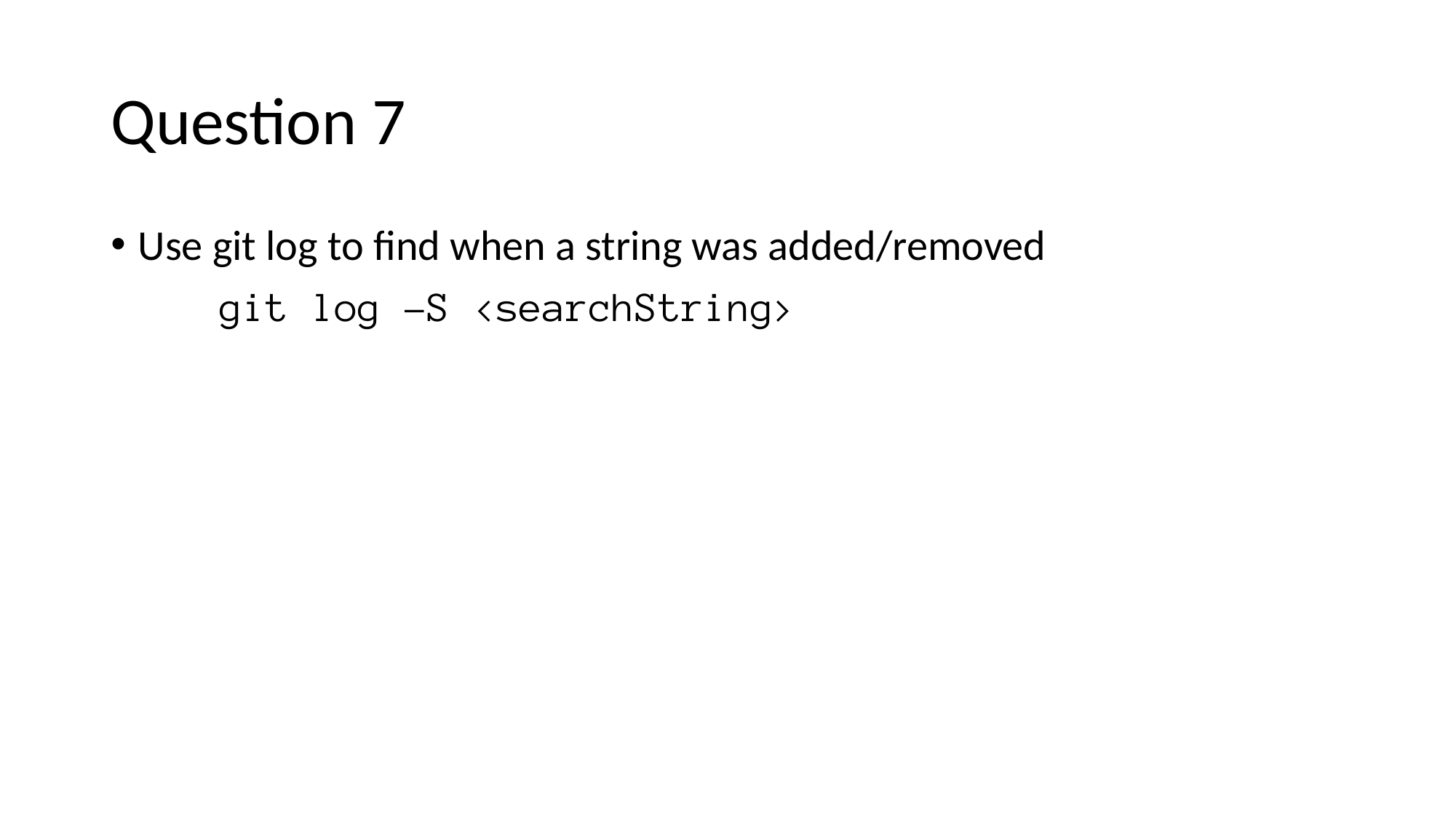

# Question 7
Use git log to find when a string was added/removed
	git log -S <searchString>